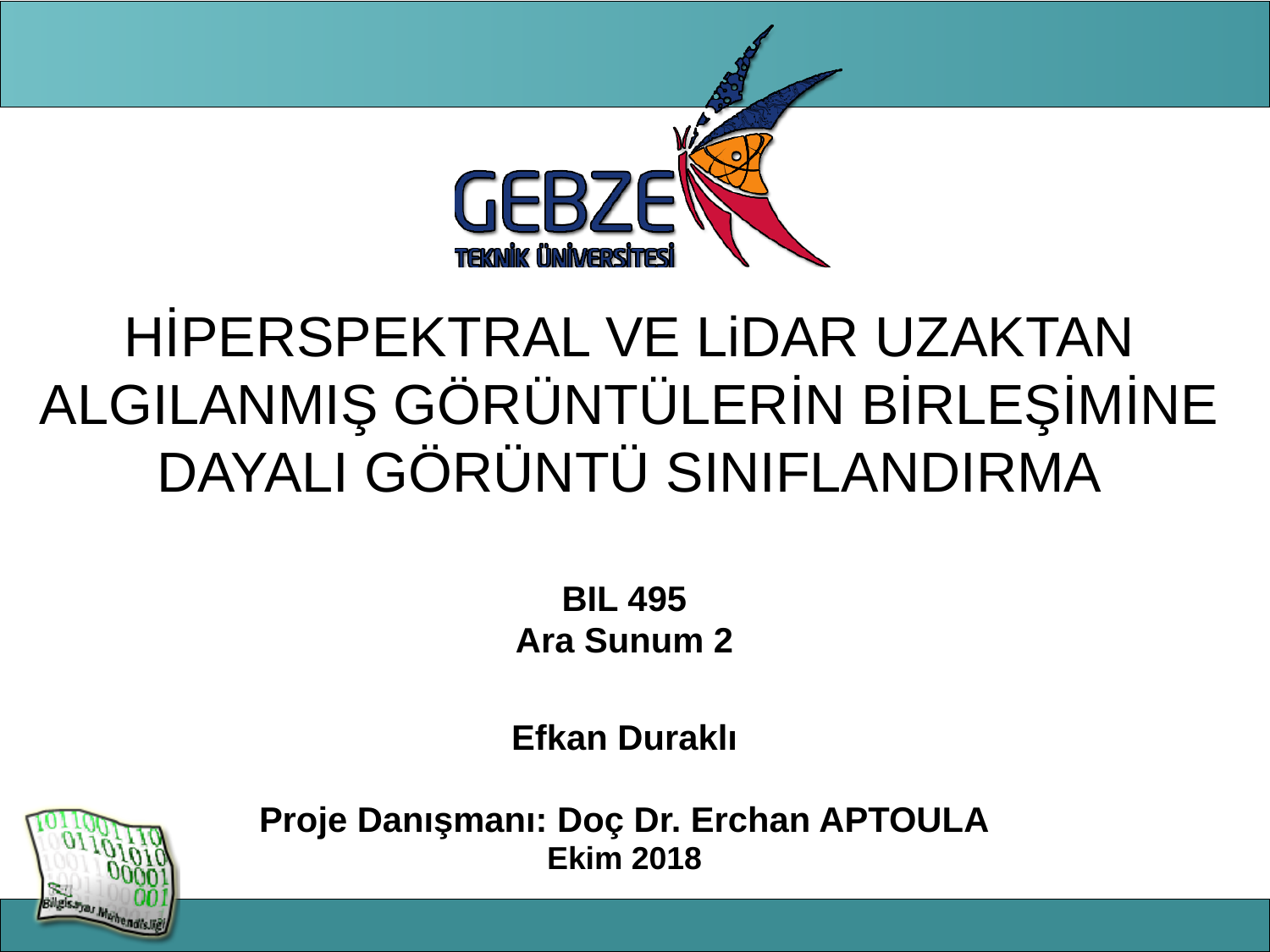

# HİPERSPEKTRAL VE LiDAR UZAKTAN ALGILANMIŞ GÖRÜNTÜLERİN BİRLEŞİMİNE DAYALI GÖRÜNTÜ SINIFLANDIRMA

BIL 495
Ara Sunum 2

Efkan Duraklı

Proje Danışmanı: Doç Dr. Erchan APTOULA
Ekim 2018